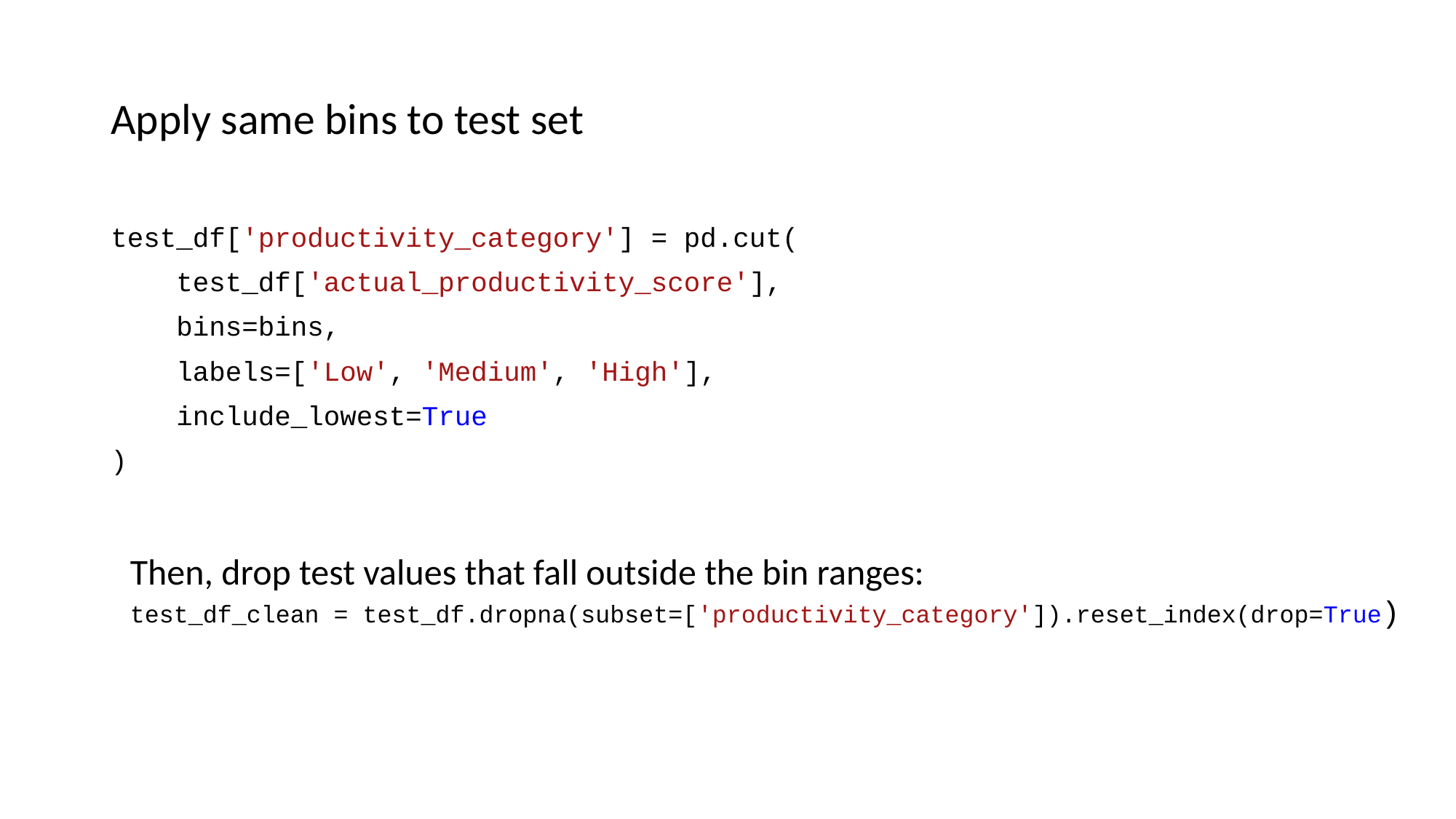

# Apply same bins to test set
test_df['productivity_category'] = pd.cut(
    test_df['actual_productivity_score'],
    bins=bins,
    labels=['Low', 'Medium', 'High'],
    include_lowest=True
)

Then, drop test values that fall outside the bin ranges:
test_df_clean = test_df.dropna(subset=['productivity_category']).reset_index(drop=True)